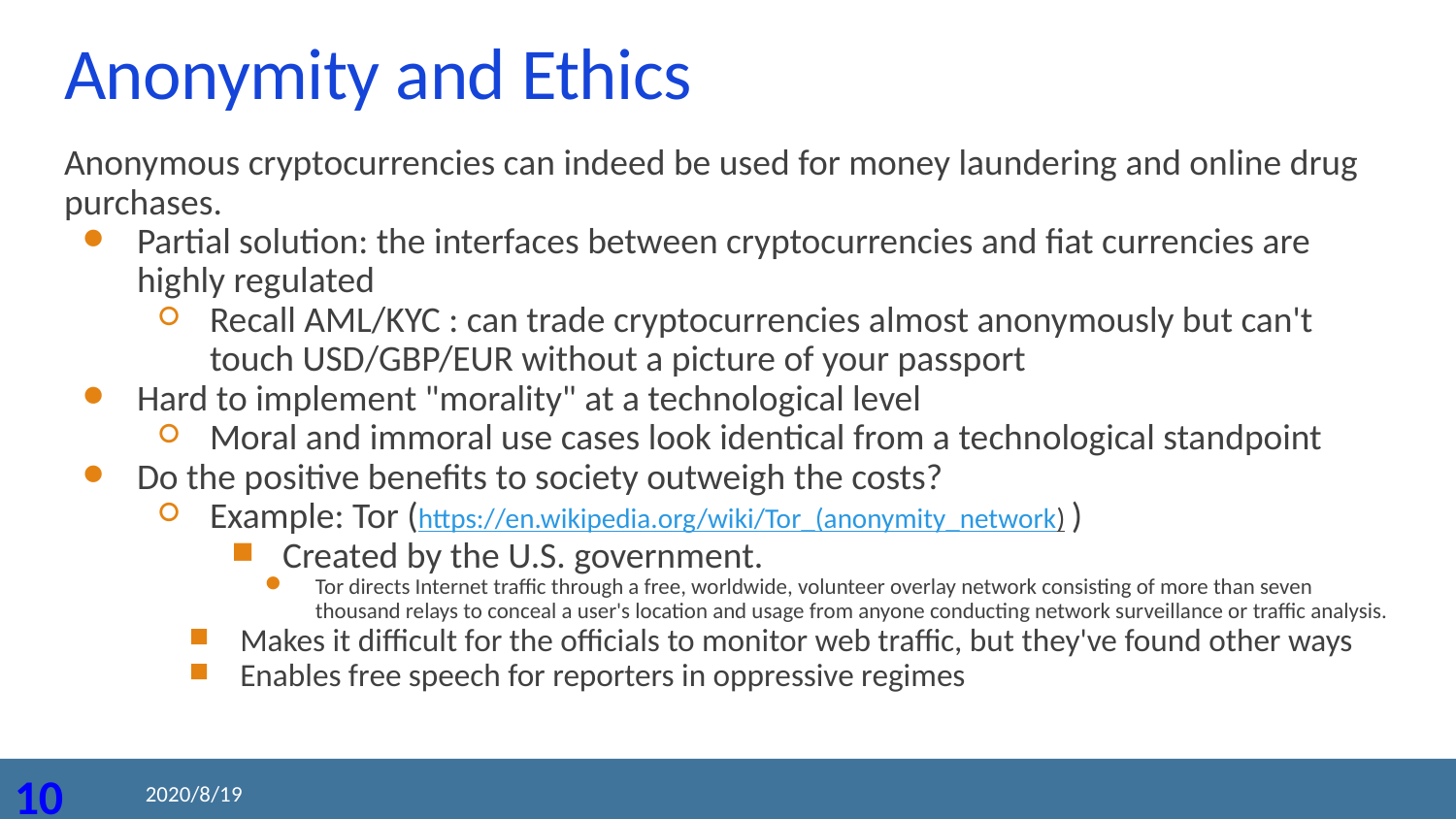

# Anonymity and Ethics
Anonymous cryptocurrencies can indeed be used for money laundering and online drug purchases.
Partial solution: the interfaces between cryptocurrencies and fiat currencies are highly regulated
Recall AML/KYC : can trade cryptocurrencies almost anonymously but can't touch USD/GBP/EUR without a picture of your passport
Hard to implement "morality" at a technological level
Moral and immoral use cases look identical from a technological standpoint
Do the positive benefits to society outweigh the costs?
Example: Tor (https://en.wikipedia.org/wiki/Tor_(anonymity_network) )
Created by the U.S. government.
Tor directs Internet traffic through a free, worldwide, volunteer overlay network consisting of more than seven thousand relays to conceal a user's location and usage from anyone conducting network surveillance or traffic analysis.
Makes it difficult for the officials to monitor web traffic, but they've found other ways
Enables free speech for reporters in oppressive regimes
2020/8/19